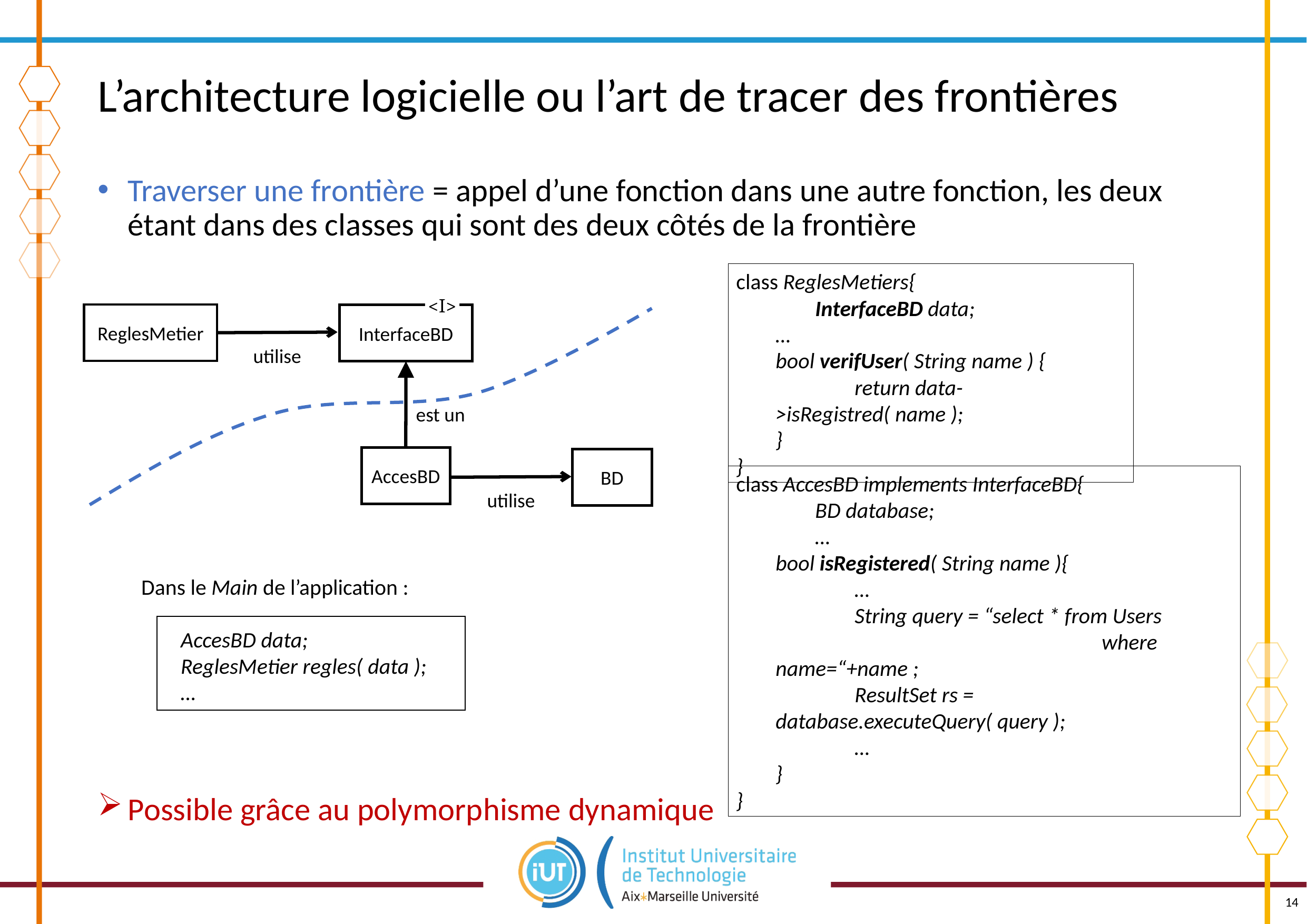

# L’architecture logicielle ou l’art de tracer des frontières
Traverser une frontière = appel d’une fonction dans une autre fonction, les deux étant dans des classes qui sont des deux côtés de la frontière

Possible grâce au polymorphisme dynamique

class ReglesMetiers{
	InterfaceBD data;
…
bool verifUser( String name ) {
	return data->isRegistred( name );
}
}
<I>
ReglesMetier
InterfaceBD
utilise
est un
AccesBD
BD
utilise

class AccesBD implements InterfaceBD{
	BD database;
	…
bool isRegistered( String name ){
	…
	String query = “select * from Users
				  where name=“+name ;
	ResultSet rs = database.executeQuery( query );
	…
}
}
Dans le Main de l’application :

AccesBD data;
ReglesMetier regles( data );
…

14